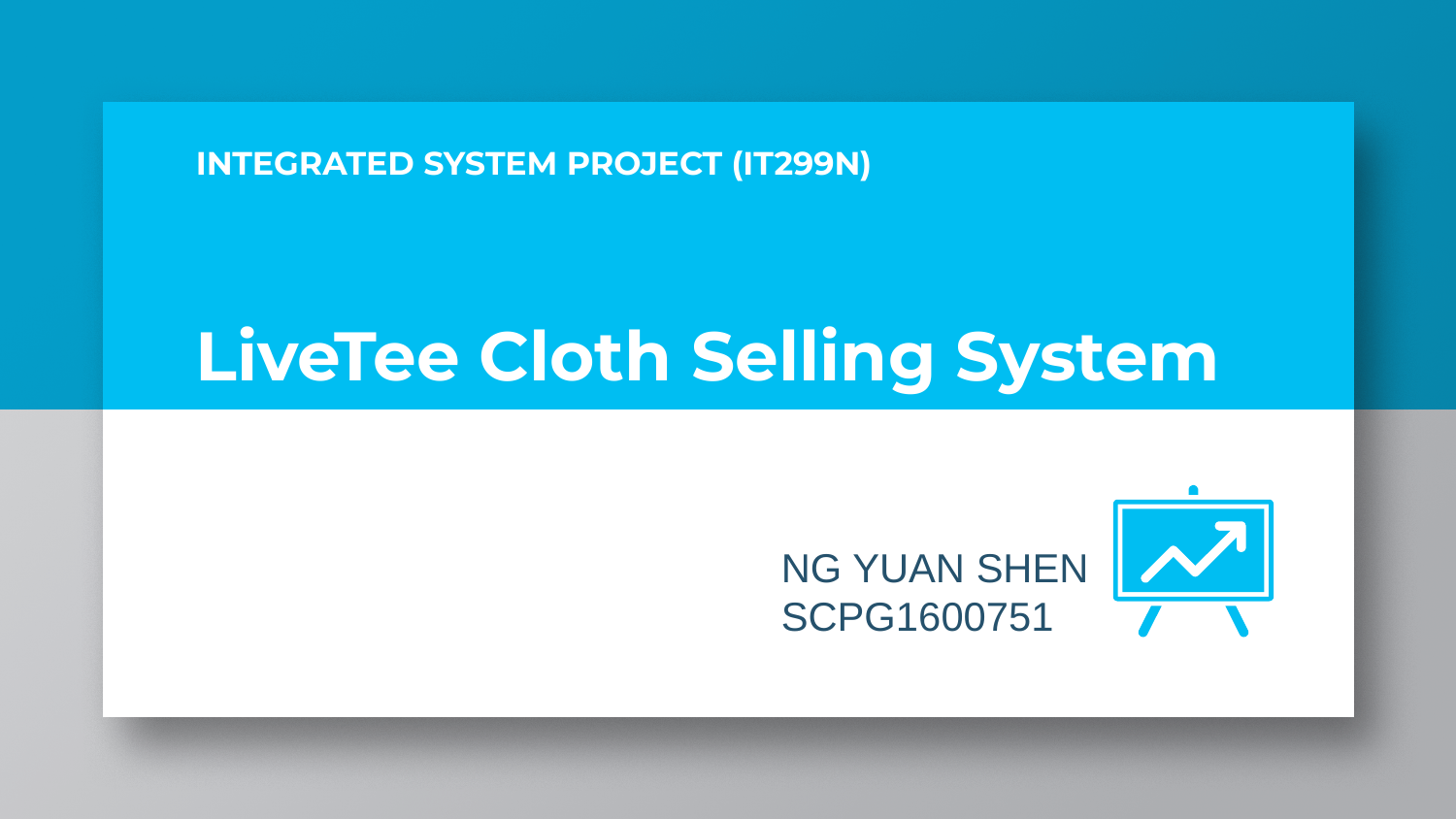

# LiveTee Cloth Selling System
INTEGRATED SYSTEM PROJECT (IT299N)

NG YUAN SHEN
SCPG1600751